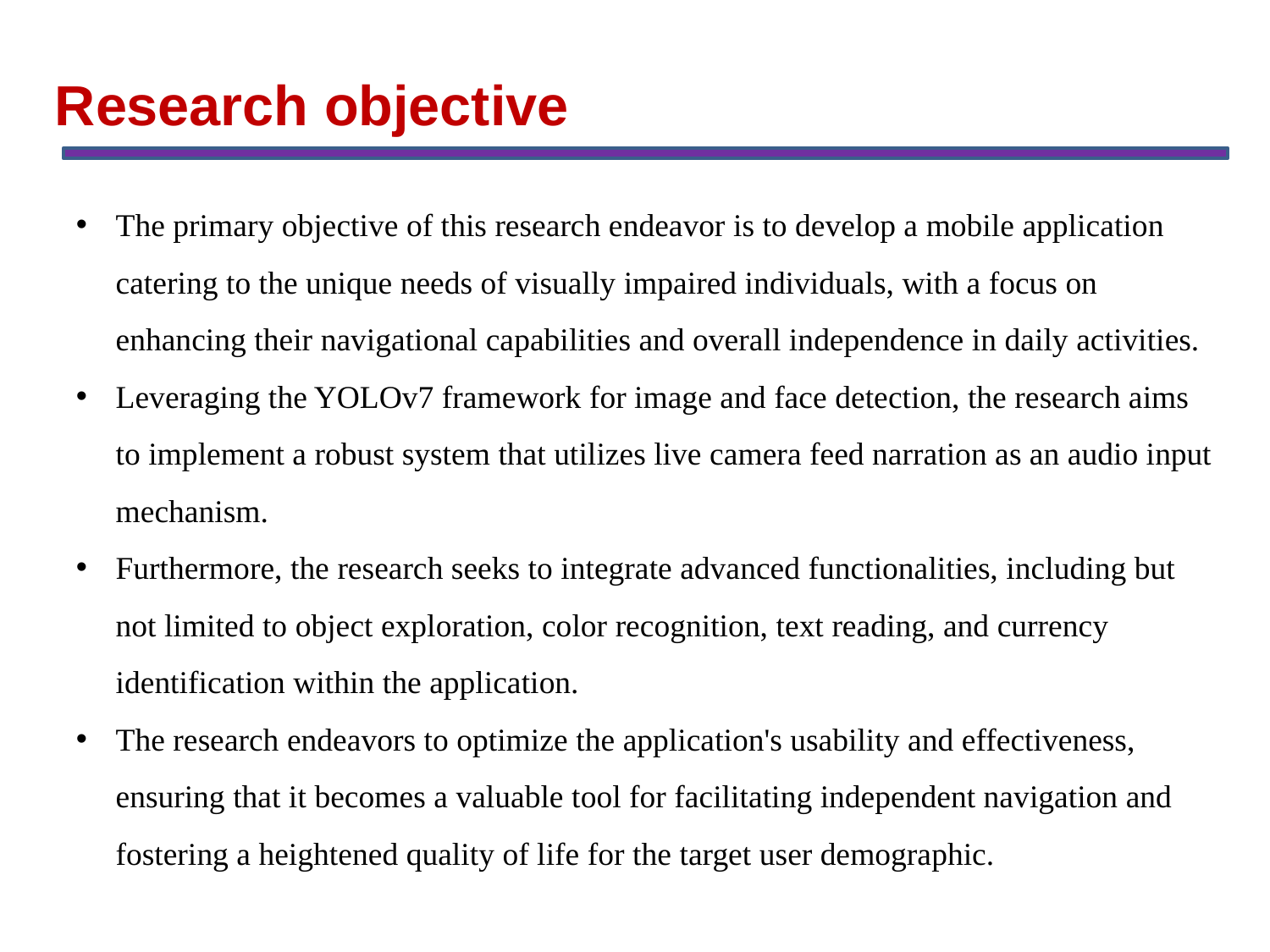

Research objective

The primary objective of this research endeavor is to develop a mobile application catering to the unique needs of visually impaired individuals, with a focus on enhancing their navigational capabilities and overall independence in daily activities.
Leveraging the YOLOv7 framework for image and face detection, the research aims to implement a robust system that utilizes live camera feed narration as an audio input mechanism.
Furthermore, the research seeks to integrate advanced functionalities, including but not limited to object exploration, color recognition, text reading, and currency identification within the application.
The research endeavors to optimize the application's usability and effectiveness, ensuring that it becomes a valuable tool for facilitating independent navigation and fostering a heightened quality of life for the target user demographic.